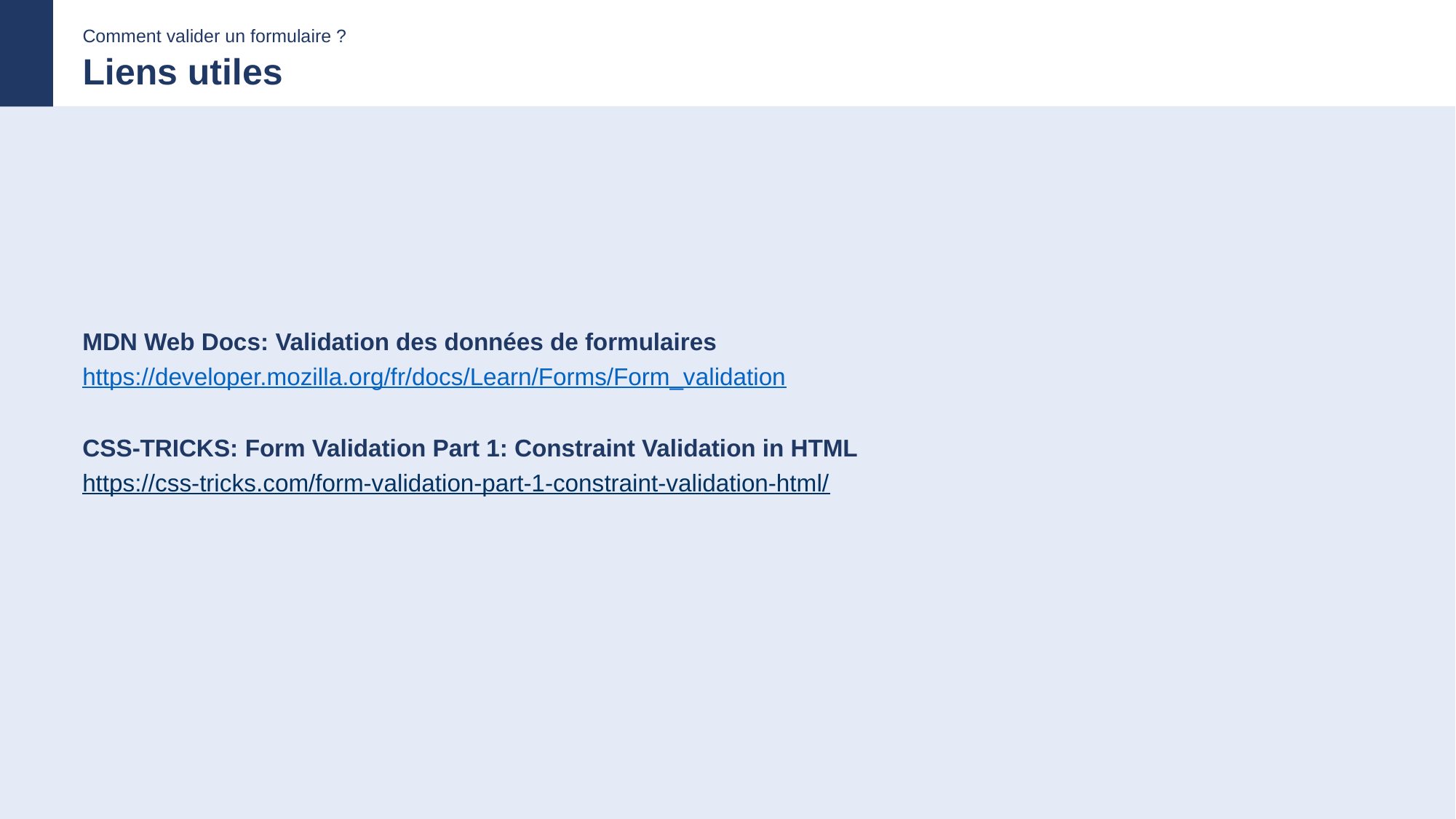

Comment valider un formulaire ?
Liens utiles

MDN Web Docs: Validation des données de formulaires
https://developer.mozilla.org/fr/docs/Learn/Forms/Form_validation
CSS-TRICKS: Form Validation Part 1: Constraint Validation in HTML
https://css-tricks.com/form-validation-part-1-constraint-validation-html/